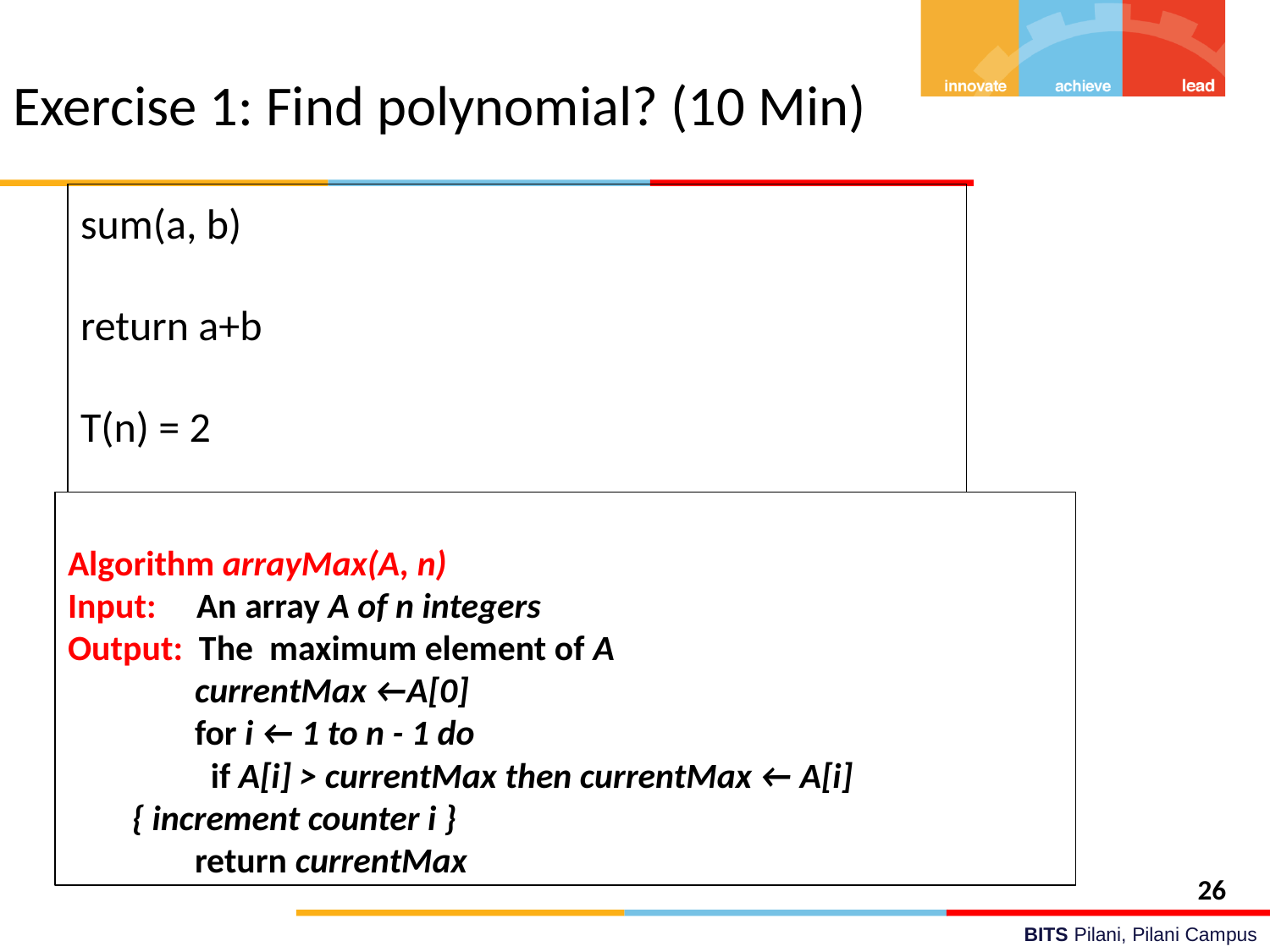

# Exercise 1: Find polynomial? (10 Min)
sum(a, b)

return a+b

T(n) = 2

Algorithm arrayMax(A, n)
Input:     An array A of n integers
Output:  The  maximum element of A
	currentMax ←A[0]
	for i ← 1 to n - 1 do
	  if A[i] > currentMax then currentMax ← A[i]
        { increment counter i }
	return currentMax

26